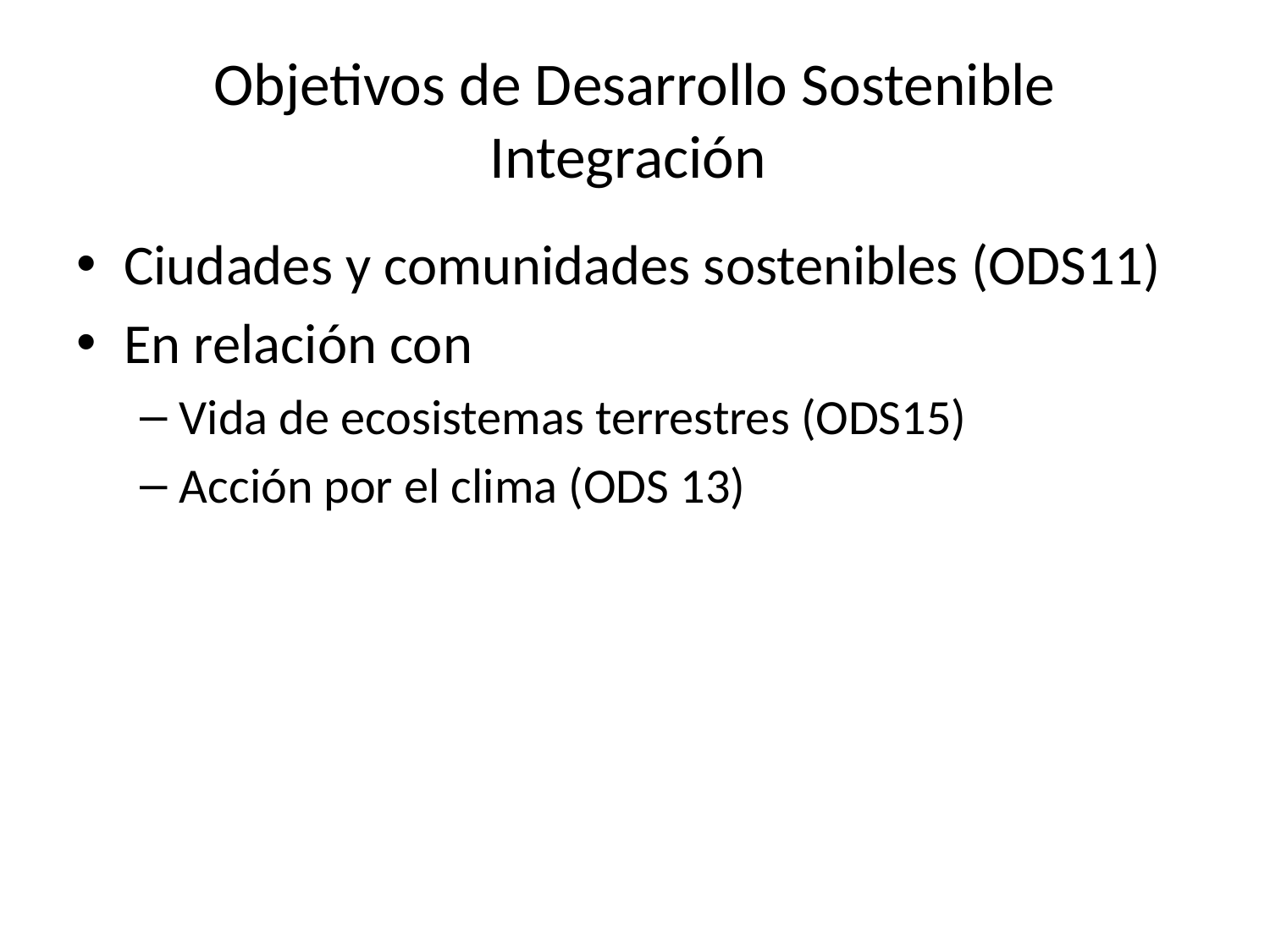

# Objetivos de Desarrollo Sostenible Integración
Ciudades y comunidades sostenibles (ODS11)
En relación con
Vida de ecosistemas terrestres (ODS15)
Acción por el clima (ODS 13)